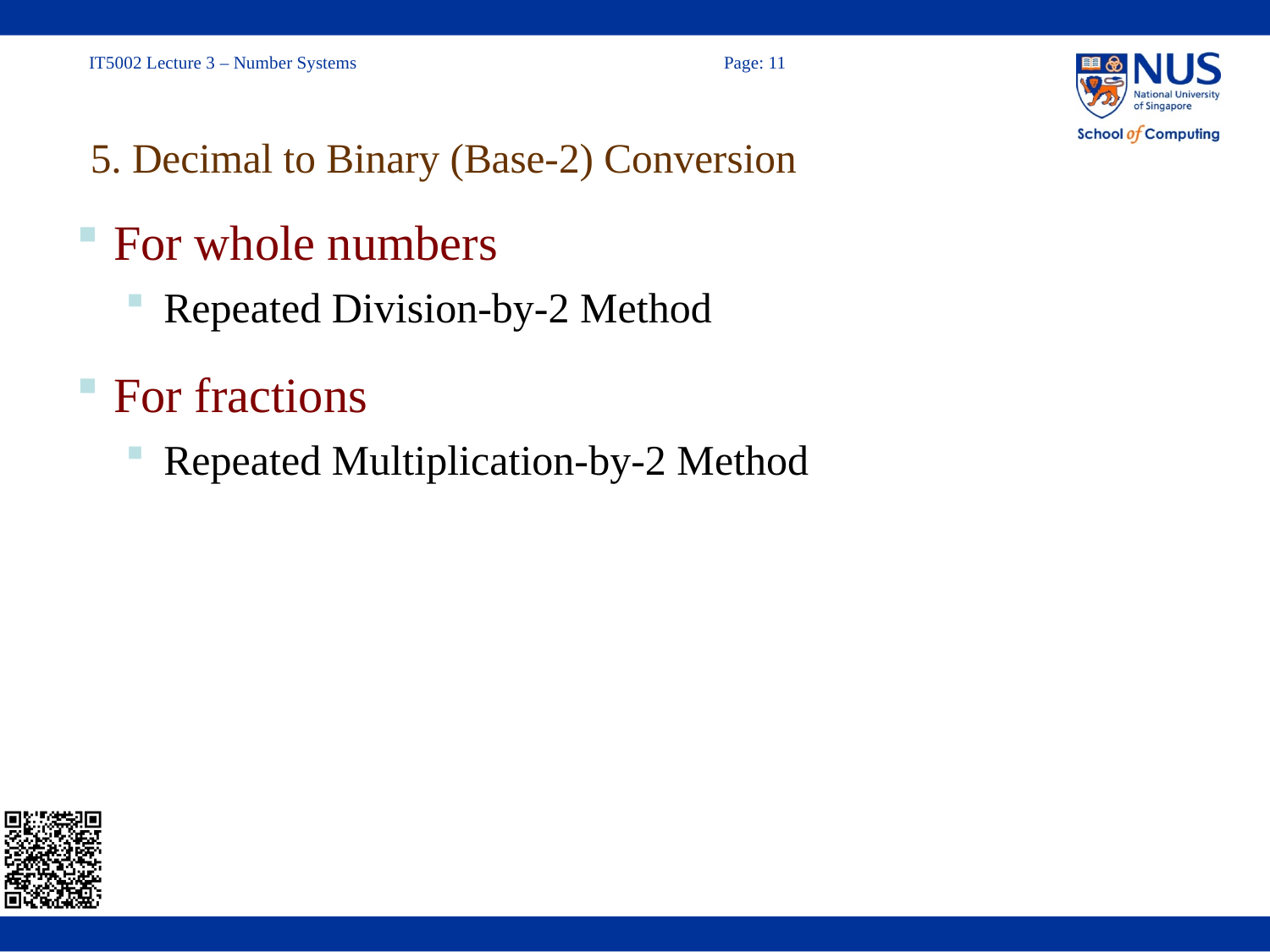

# 5. Decimal to Binary (Base-2) Conversion
For whole numbers
Repeated Division-by-2 Method
For fractions
Repeated Multiplication-by-2 Method